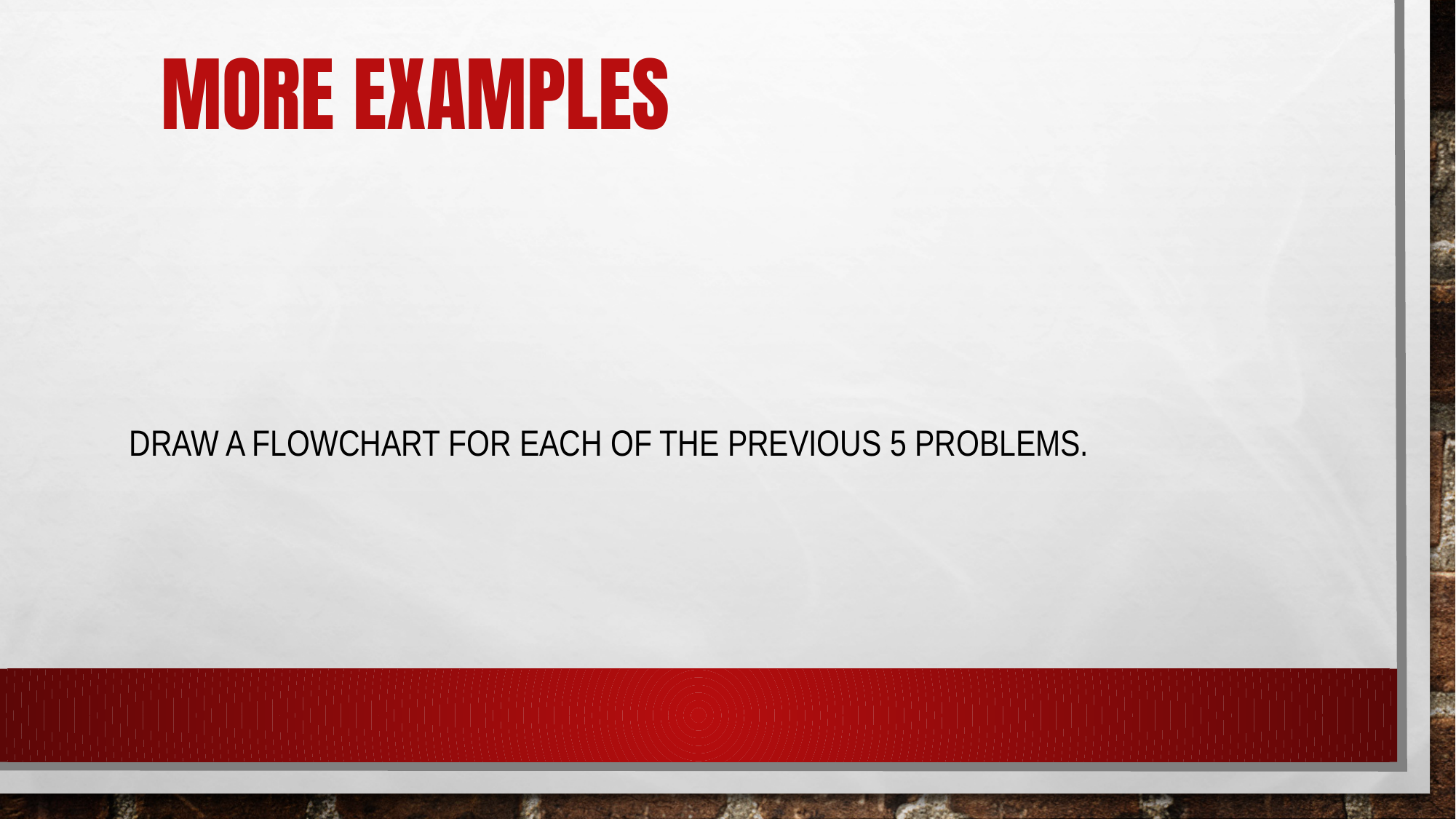

# More Examples

Draw A flowchart for each of the previous 5 problems.